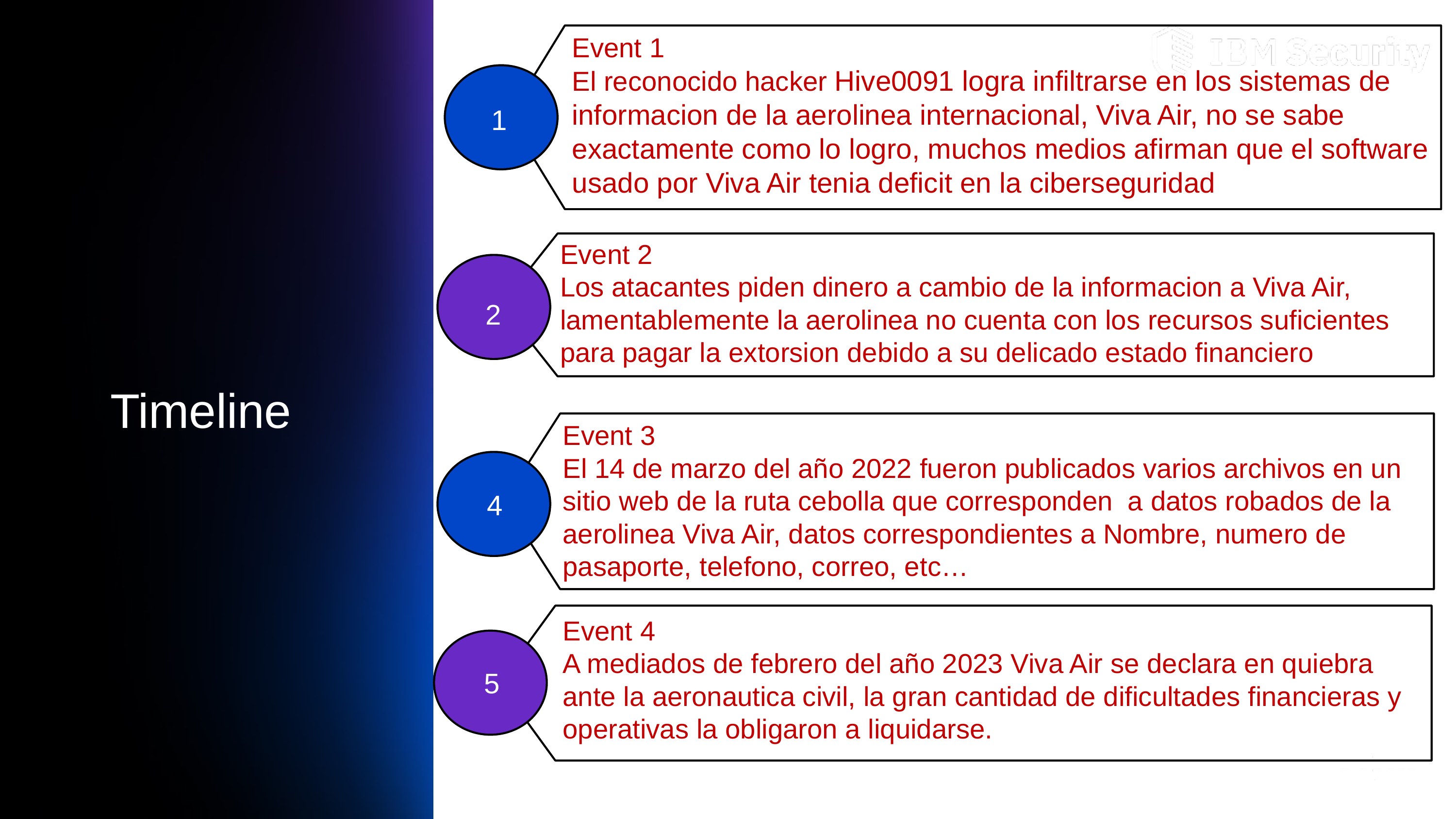

1
2

2

4

5
Event 1
El reconocido hacker Hive0091 logra infiltrarse en los sistemas de informacion de la aerolinea internacional, Viva Air, no se sabe exactamente como lo logro, muchos medios afirman que el software usado por Viva Air tenia deficit en la ciberseguridad

Event 2
Los atacantes piden dinero a cambio de la informacion a Viva Air, lamentablemente la aerolinea no cuenta con los recursos suficientes para pagar la extorsion debido a su delicado estado financiero

Event 3
El 14 de marzo del año 2022 fueron publicados varios archivos en un sitio web de la ruta cebolla que corresponden  a datos robados de la aerolinea Viva Air, datos correspondientes a Nombre, numero de pasaporte, telefono, correo, etc…

Event 4
A mediados de febrero del año 2023 Viva Air se declara en quiebra ante la aeronautica civil, la gran cantidad de dificultades financieras y operativas la obligaron a liquidarse.
#
Timeline